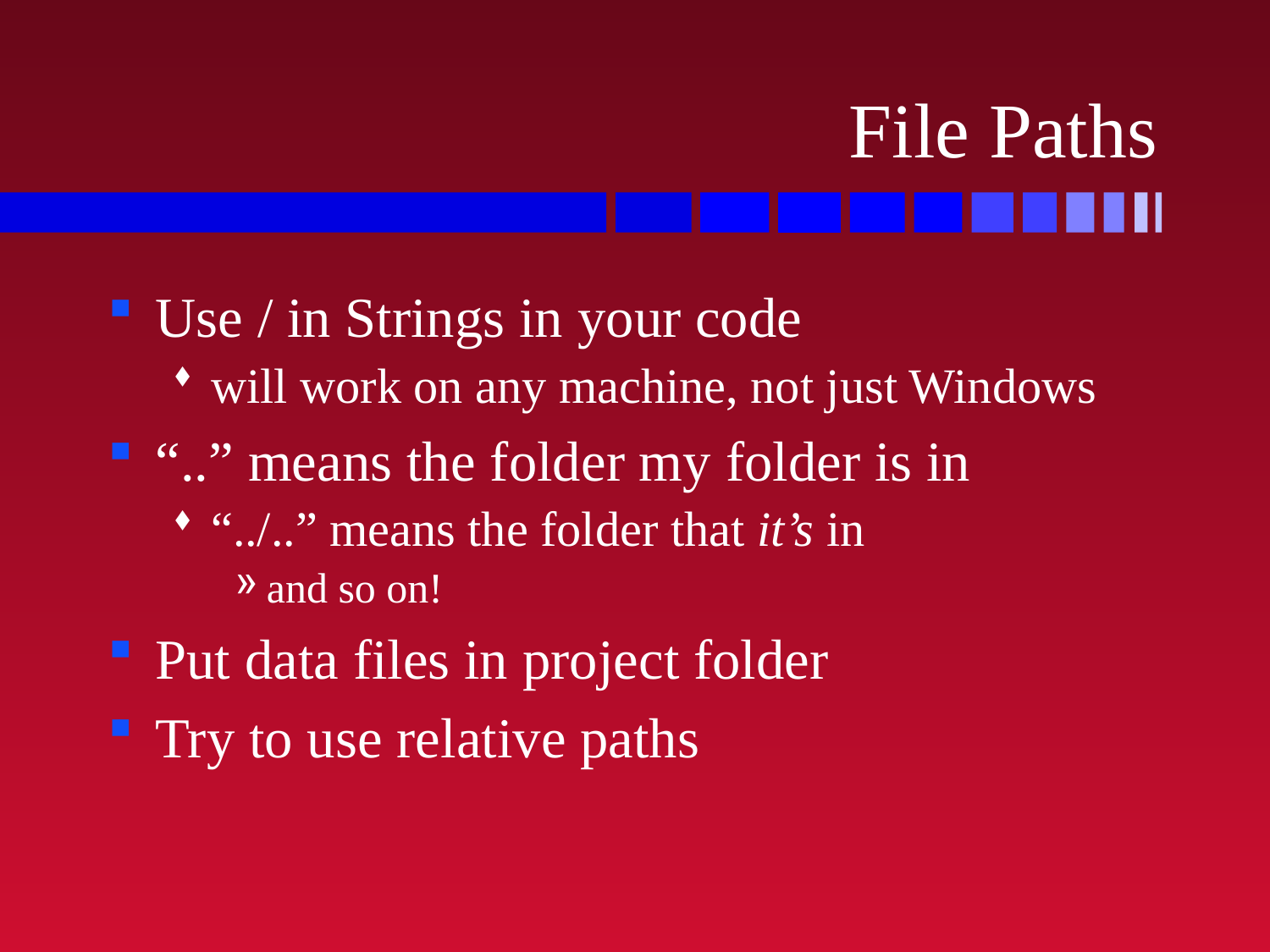

# File Paths
Use / in Strings in your code
will work on any machine, not just Windows
“..” means the folder my folder is in
“../..” means the folder that it’s in
and so on!
Put data files in project folder
Try to use relative paths